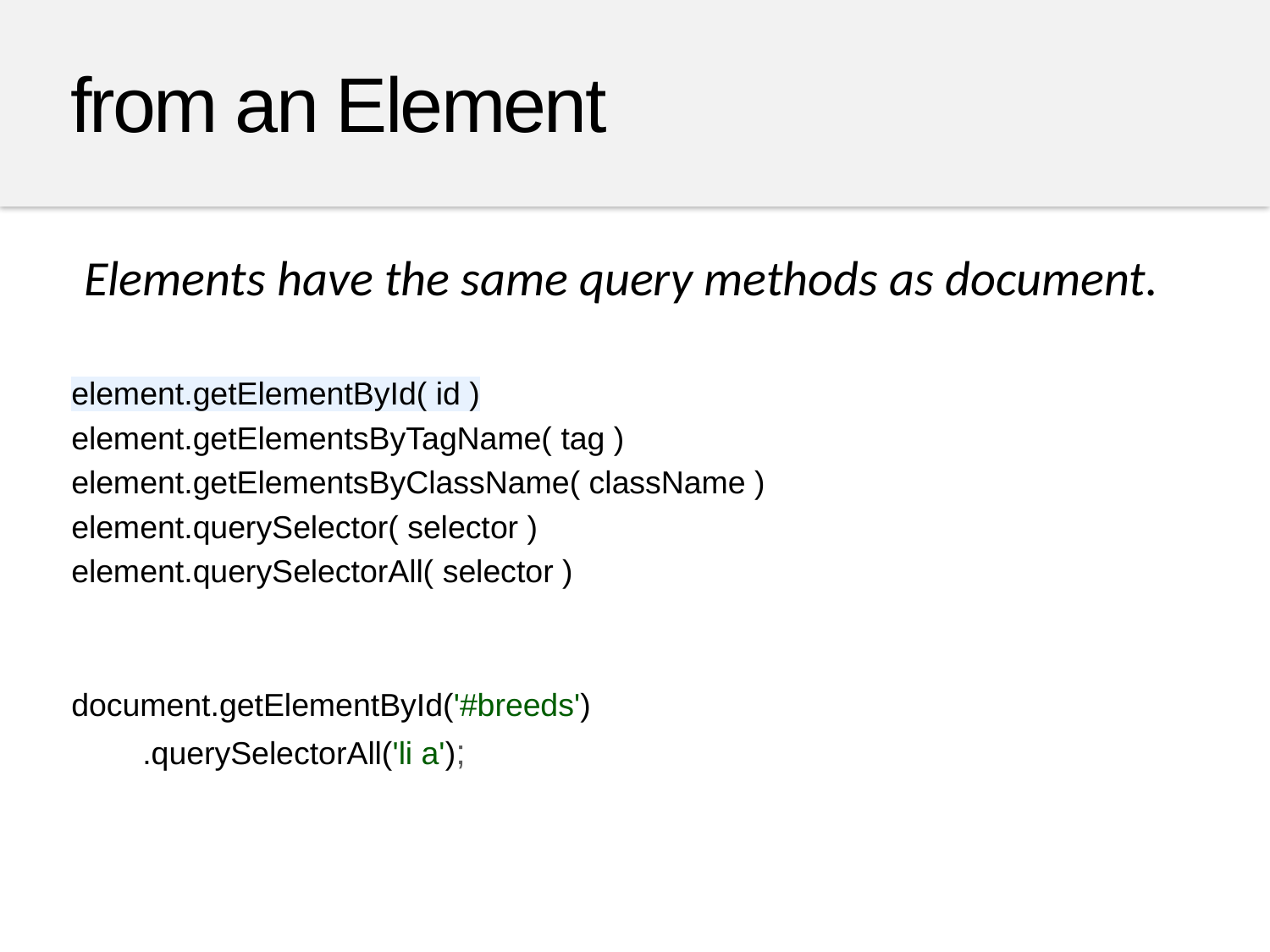

from an Element
Elements have the same query methods as document.
element.getElementById( id )
element.getElementsByTagName( tag )
element.getElementsByClassName( className )
element.querySelector( selector )
element.querySelectorAll( selector )

document.getElementById('#breeds')
        .querySelectorAll('li a');